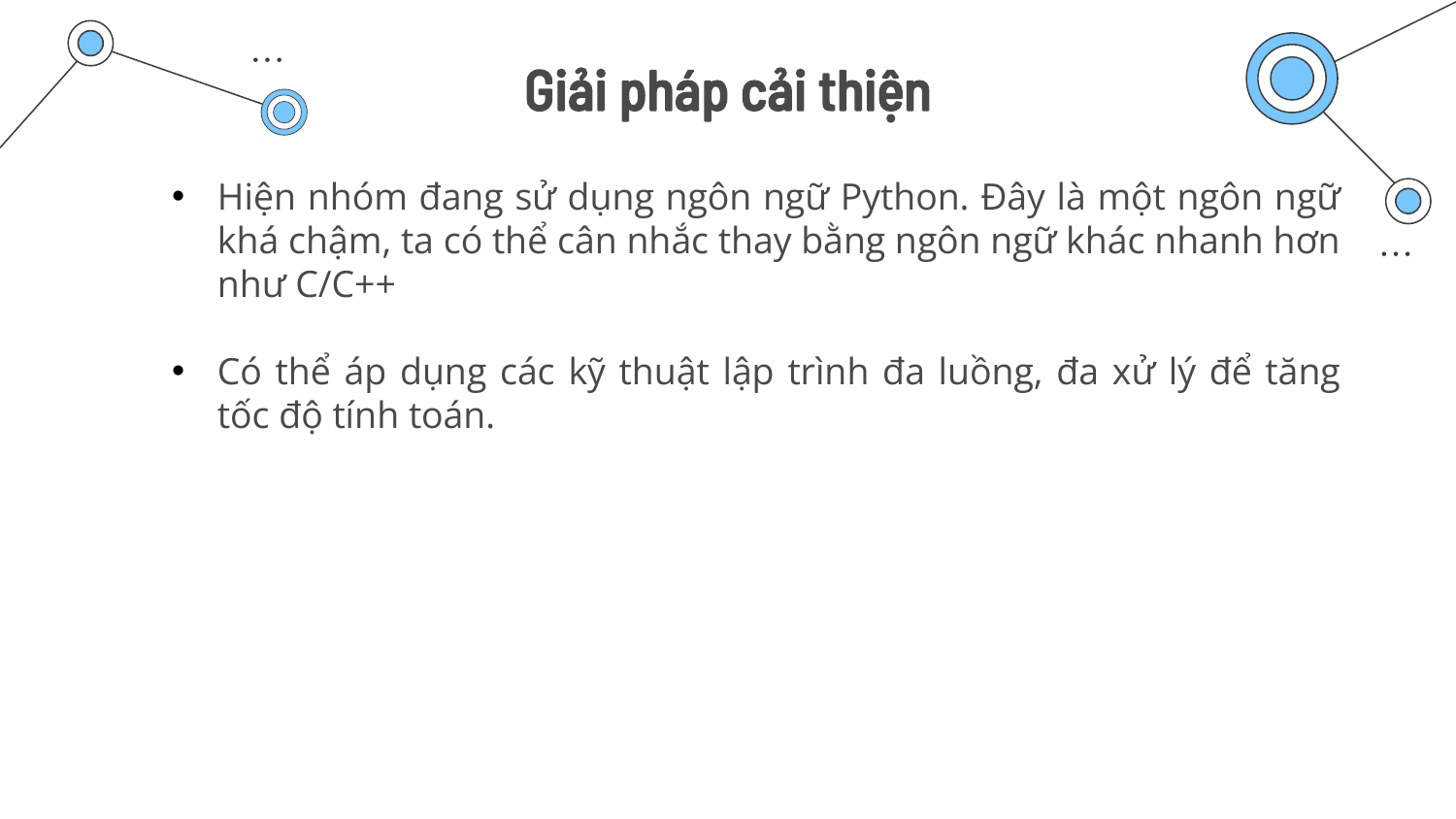

# Giải pháp cải thiện
Hiện nhóm đang sử dụng ngôn ngữ Python. Đây là một ngôn ngữ khá chậm, ta có thể cân nhắc thay bằng ngôn ngữ khác nhanh hơn như C/C++

Có thể áp dụng các kỹ thuật lập trình đa luồng, đa xử lý để tăng tốc độ tính toán.